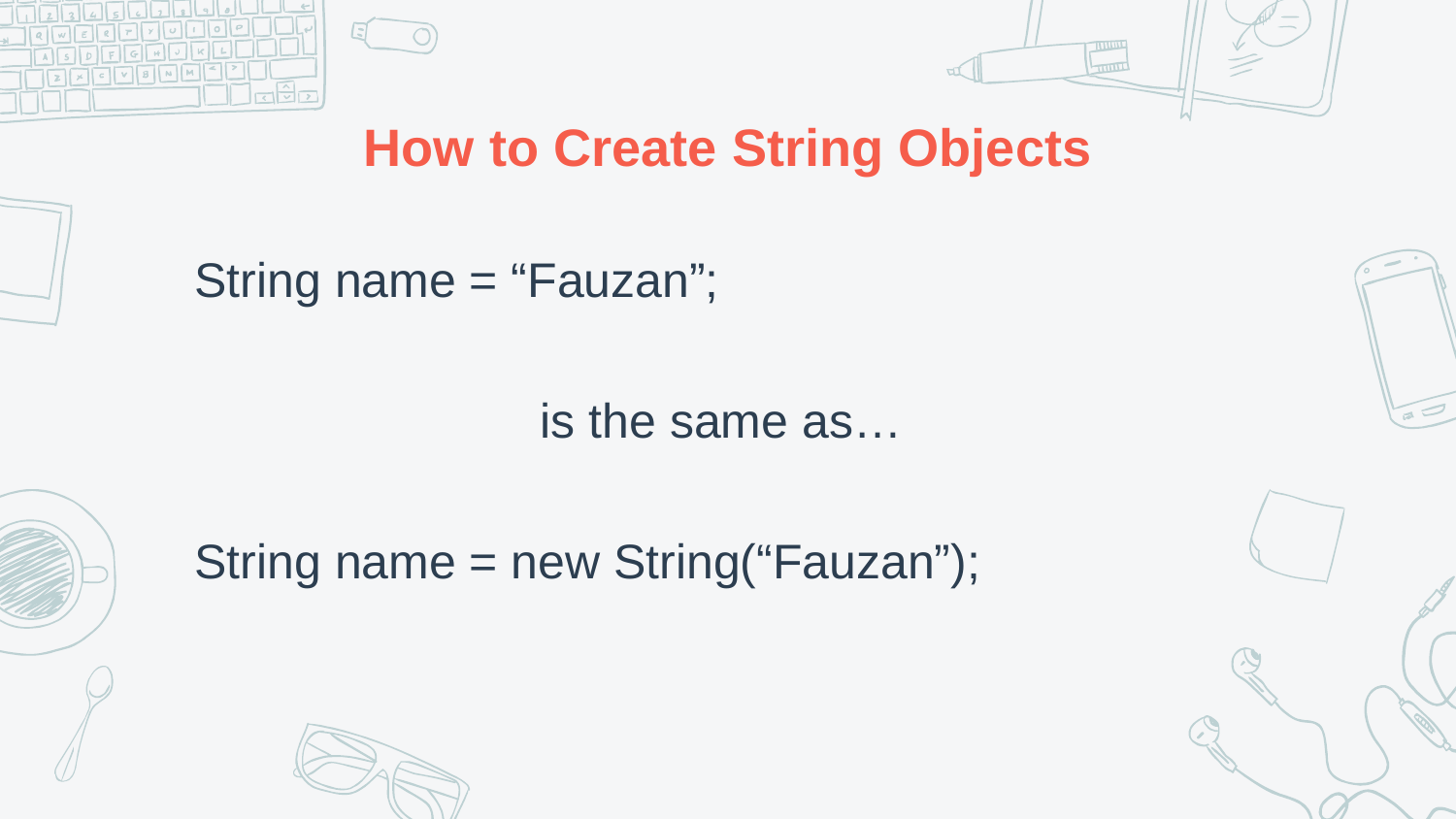

# How to Create String Objects

String name = “Fauzan”;

is the same as…

String name = new String(“Fauzan”);